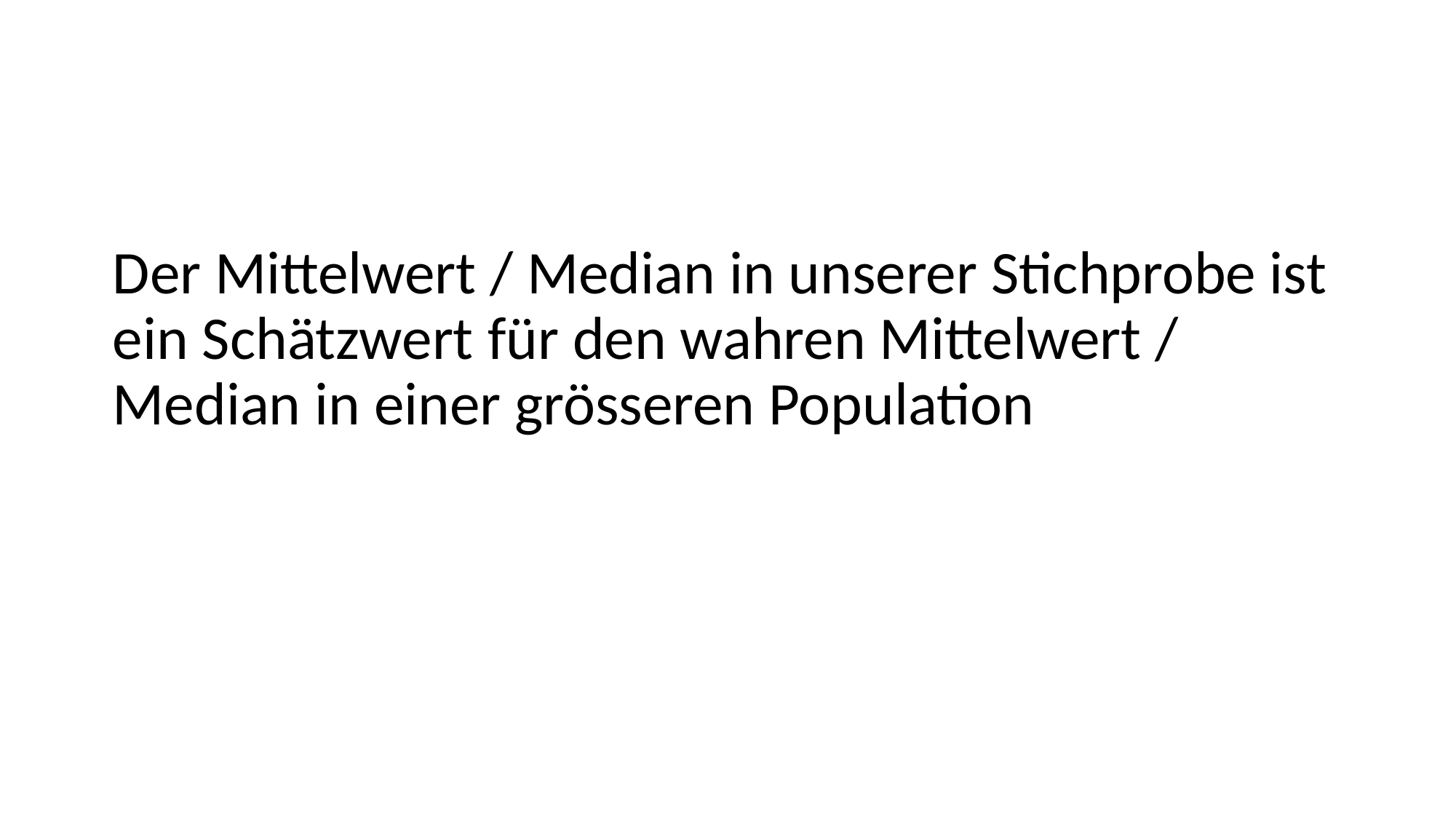

Der Mittelwert / Median in unserer Stichprobe ist ein Schätzwert für den wahren Mittelwert / Median in einer grösseren Population